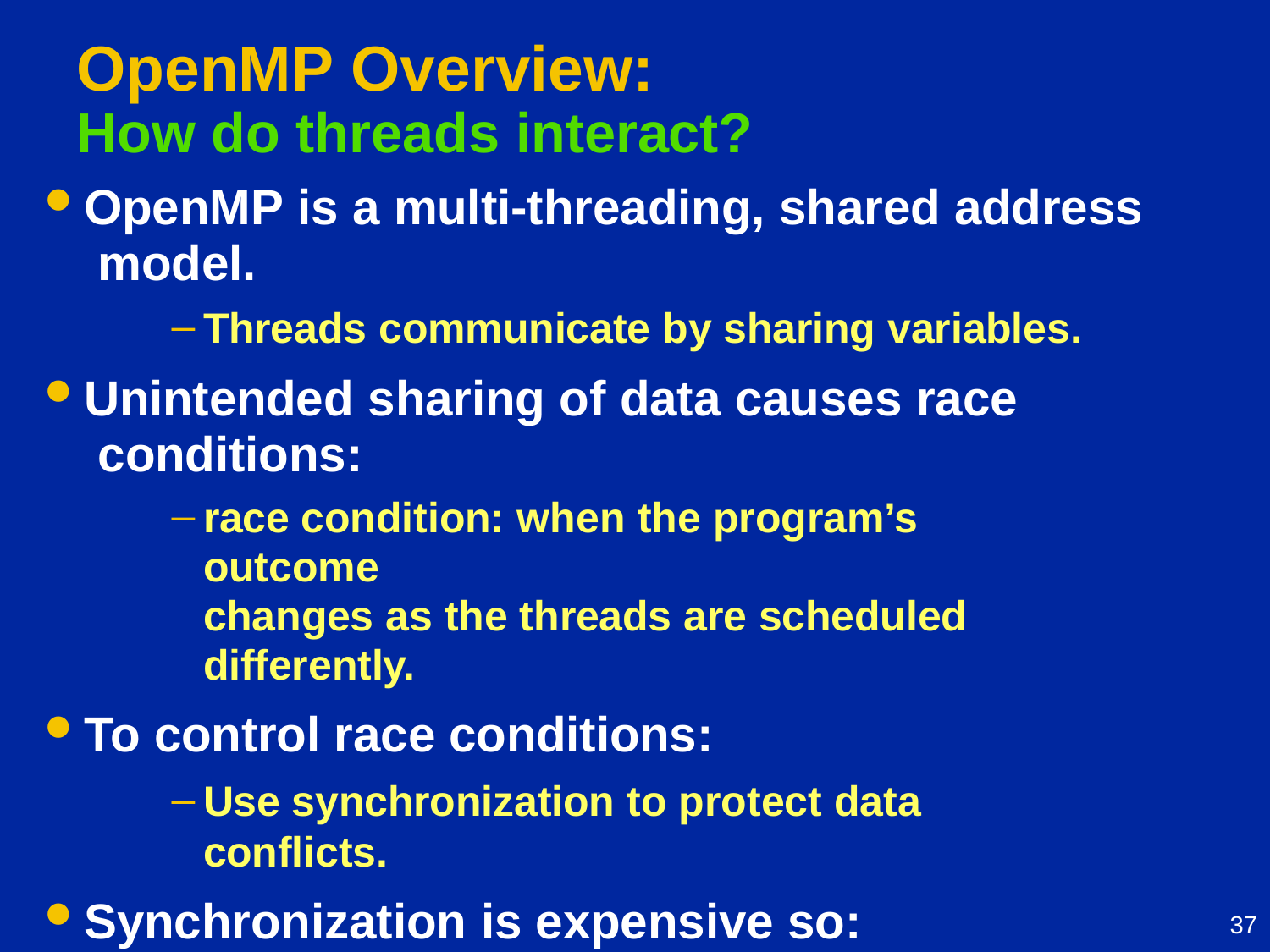

# OpenMP Overview:
How do threads interact?
OpenMP is a multi-threading, shared address  model.
Threads communicate by sharing variables.
Unintended sharing of data causes race  conditions:
race condition: when the program’s outcome
changes as the threads are scheduled differently.
To control race conditions:
Use synchronization to protect data conflicts.
Synchronization is expensive so:
Change how data is accessed to minimize the need
for synchronization.
37